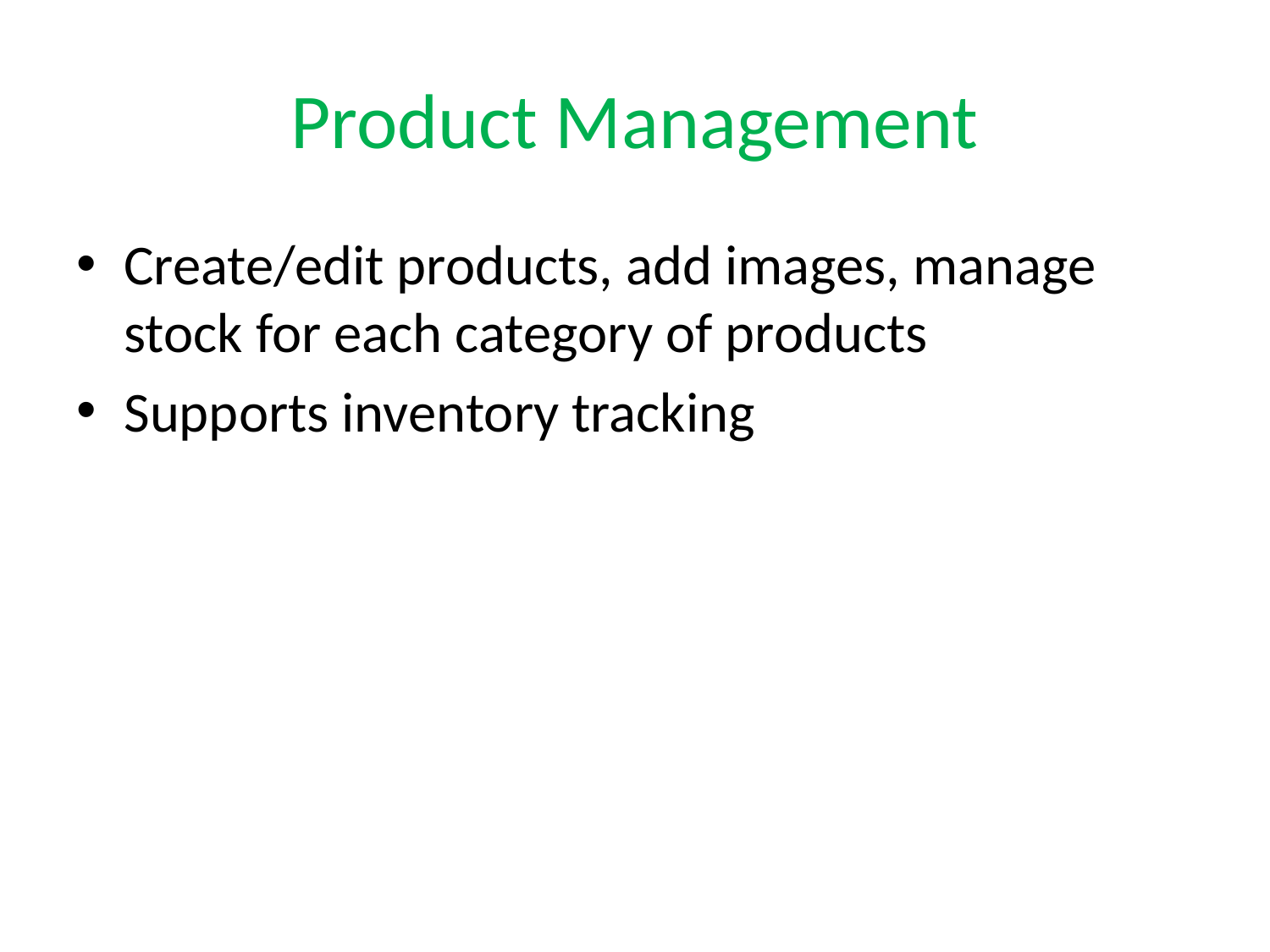

# Product Management
Create/edit products, add images, manage stock for each category of products
Supports inventory tracking